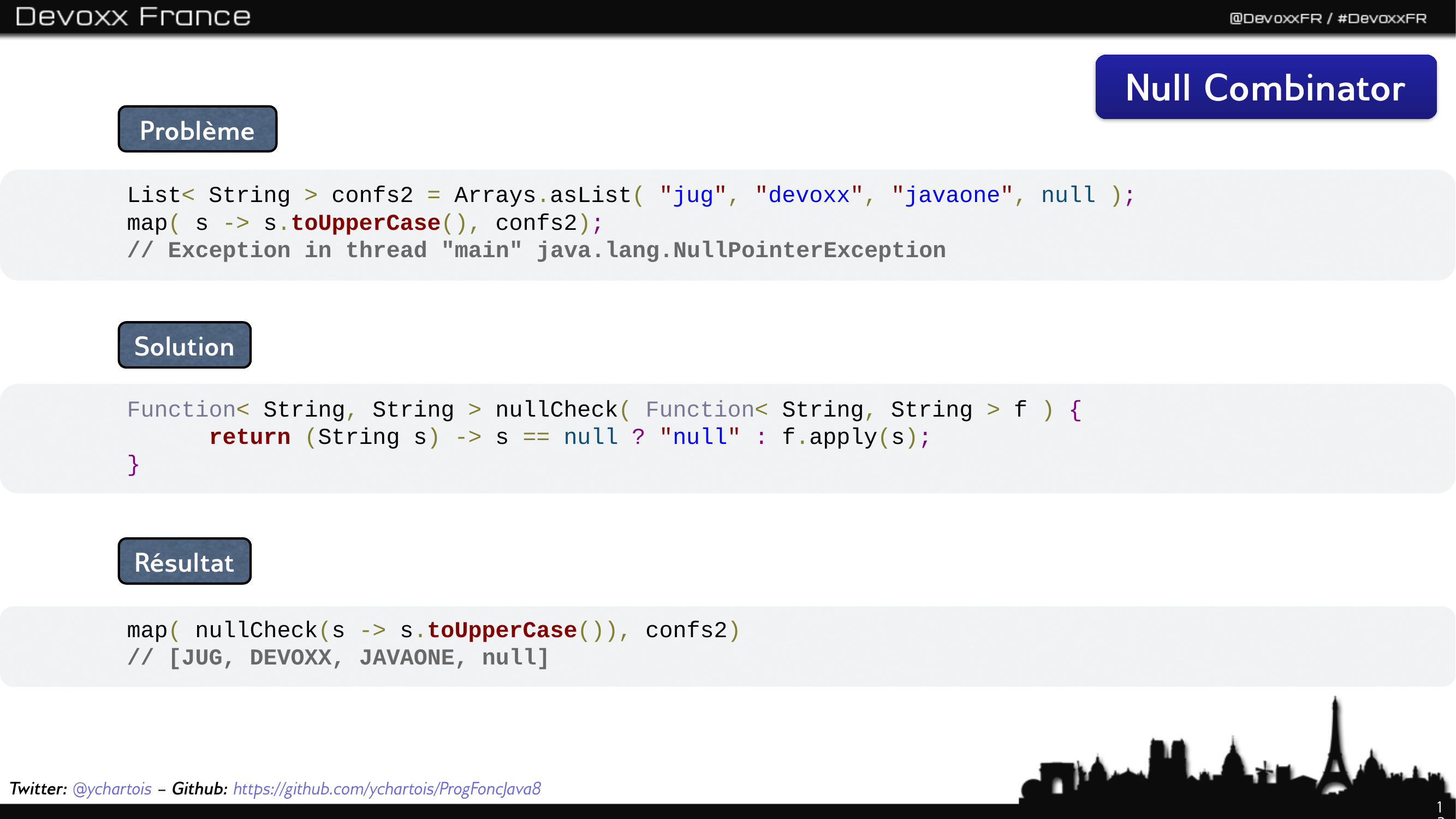

Null Combinator
Problème

List< String > confs2 = Arrays.asList( "jug", "devoxx", "javaone", null );
map( s -> s.toUpperCase(), confs2);
// Exception in thread "main" java.lang.NullPointerException
Solution

Function< String, String > nullCheck( Function< String, String > f ) {
	return (String s) -> s == null ? "null" : f.apply(s);
}
Résultat

map( nullCheck(s -> s.toUpperCase()), confs2)
// [JUG, DEVOXX, JAVAONE, null]
Twitter: @ychartois – Github: https://github.com/ychartois/ProgFoncJava8
13